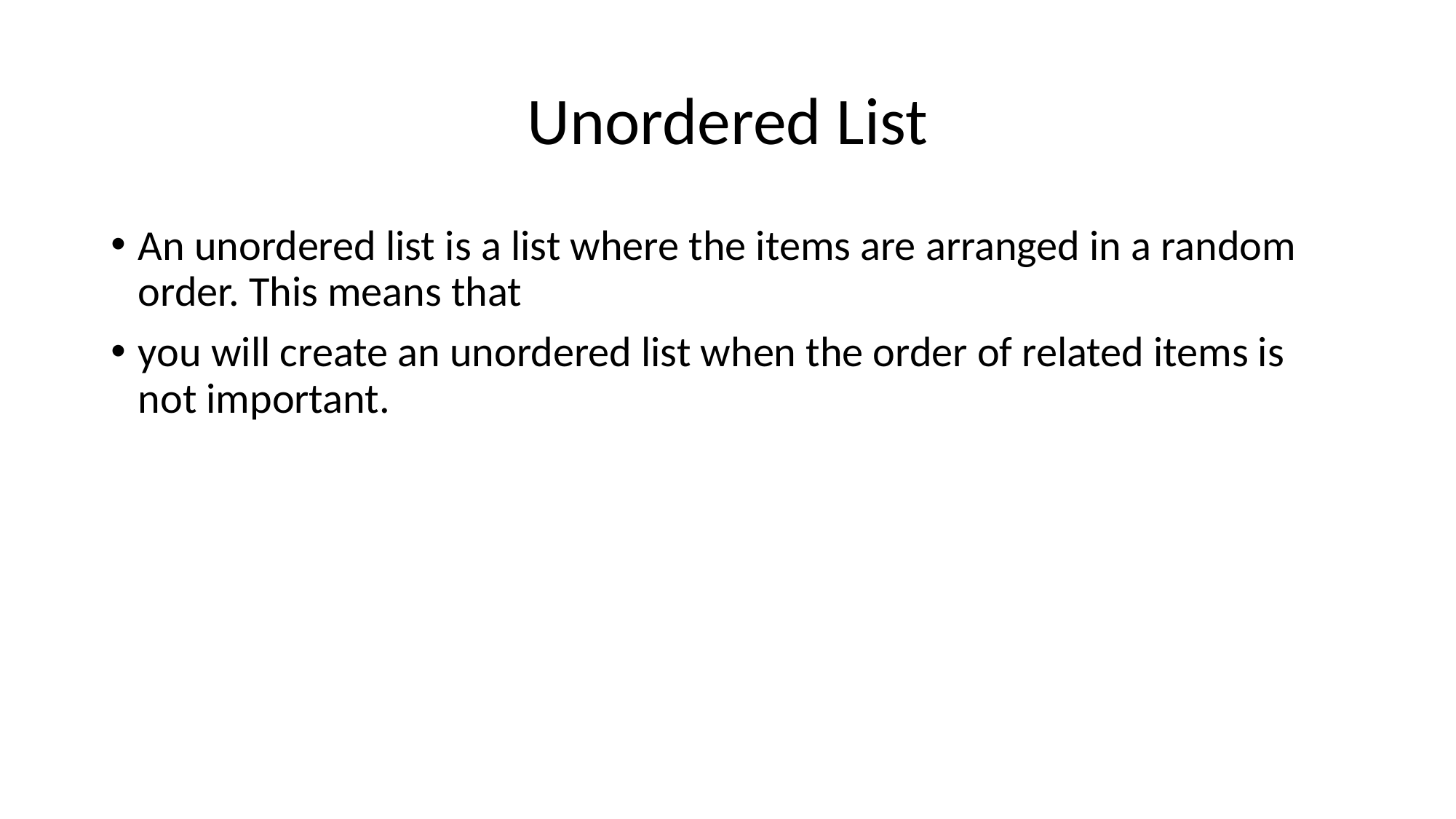

# Unordered List
An unordered list is a list where the items are arranged in a random order. This means that
you will create an unordered list when the order of related items is not important.